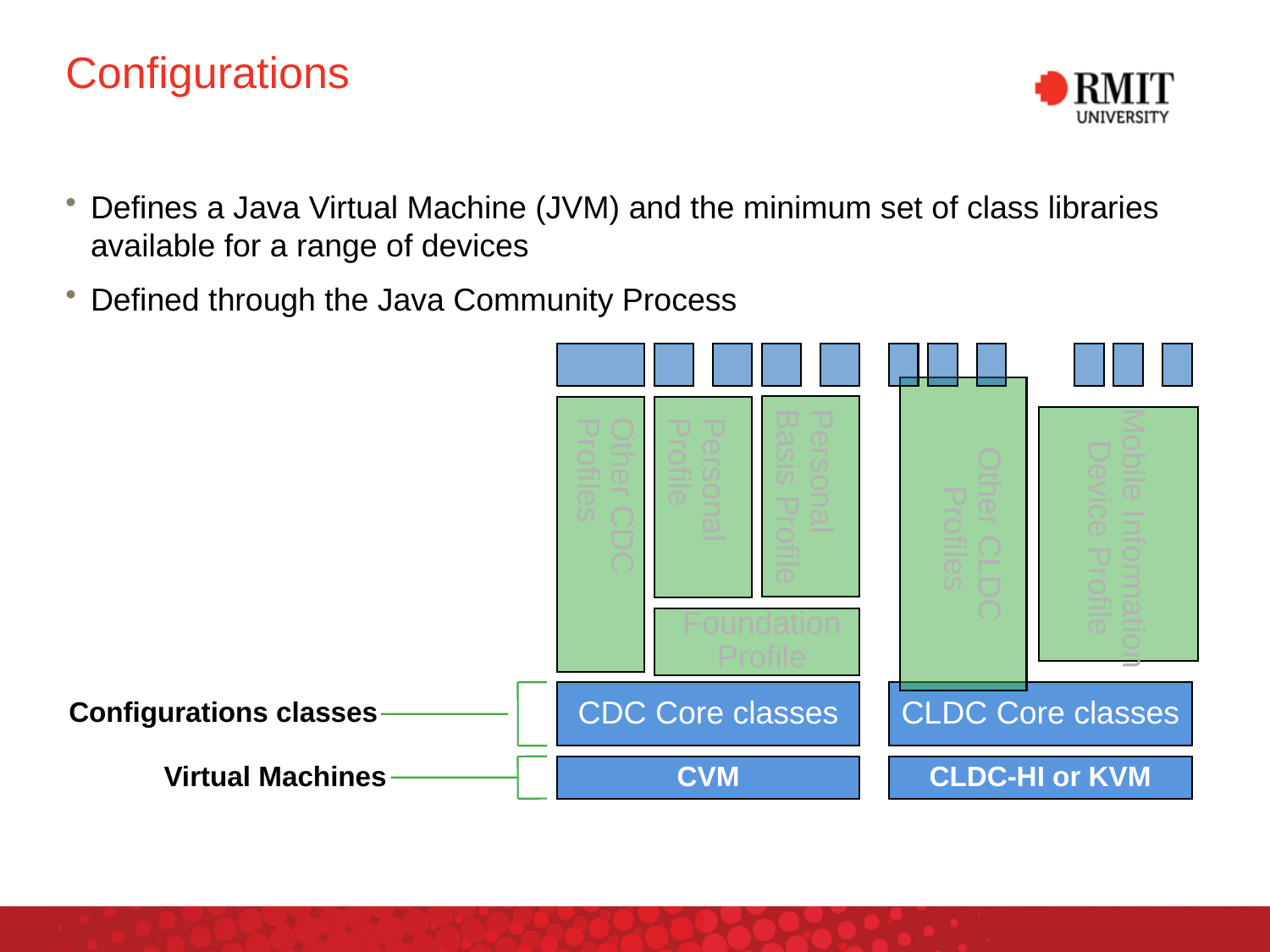

# Configurations
Defines a Java Virtual Machine (JVM) and the minimum set of class libraries available for a range of devices
Defined through the Java Community Process

Other CDC
Profiles

Personal
Profile

Other CLDC
Profiles

Personal
Basis Profile

Mobile Information
Device Profile
Foundation
Profile

CDC Core classes
CLDC Core classes
Configurations classes

Virtual Machines

CVM
CLDC-HI or KVM